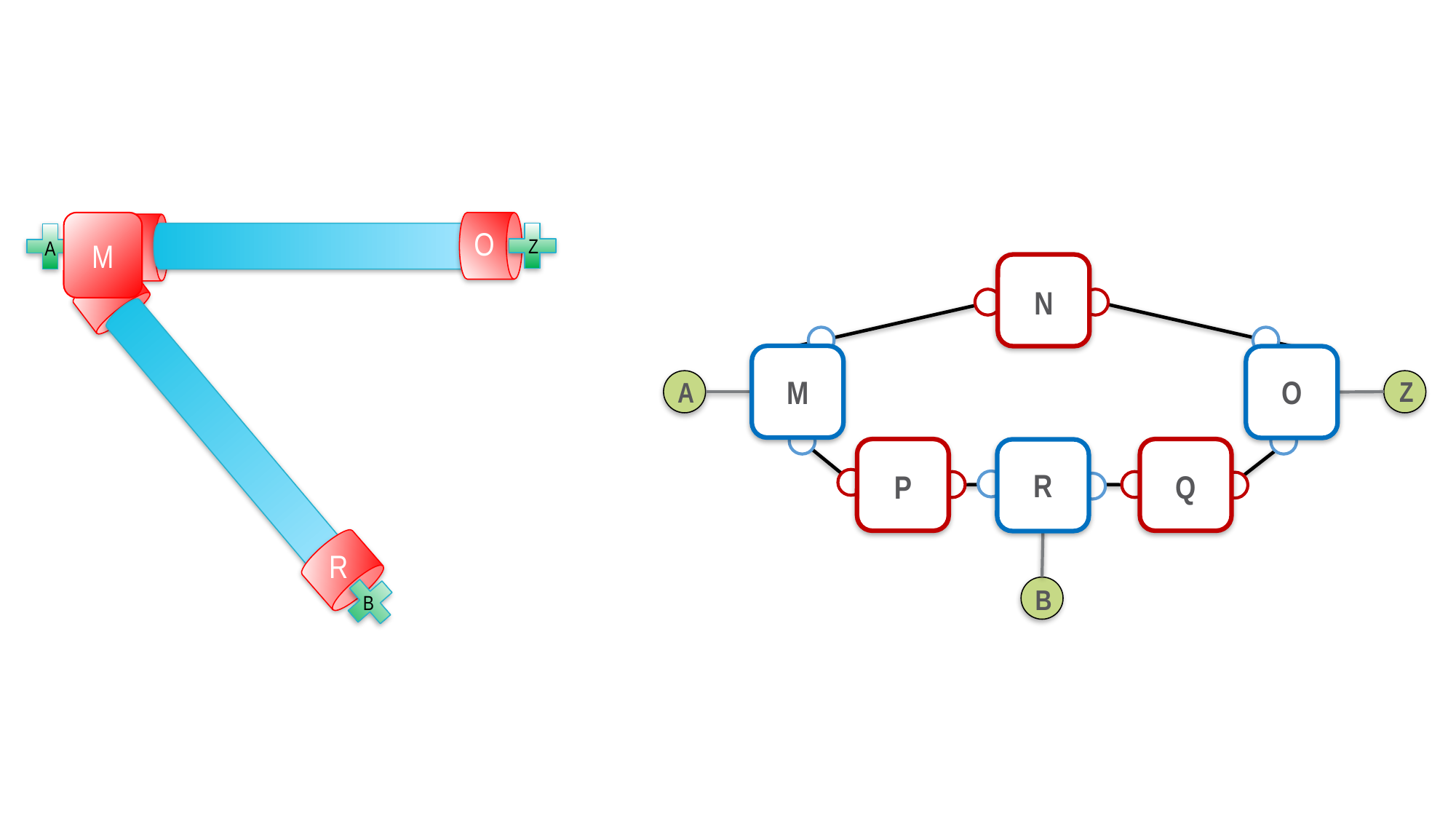

M

O

Z
A

N

M
O
Z
A

R
P
Q

R
B

B